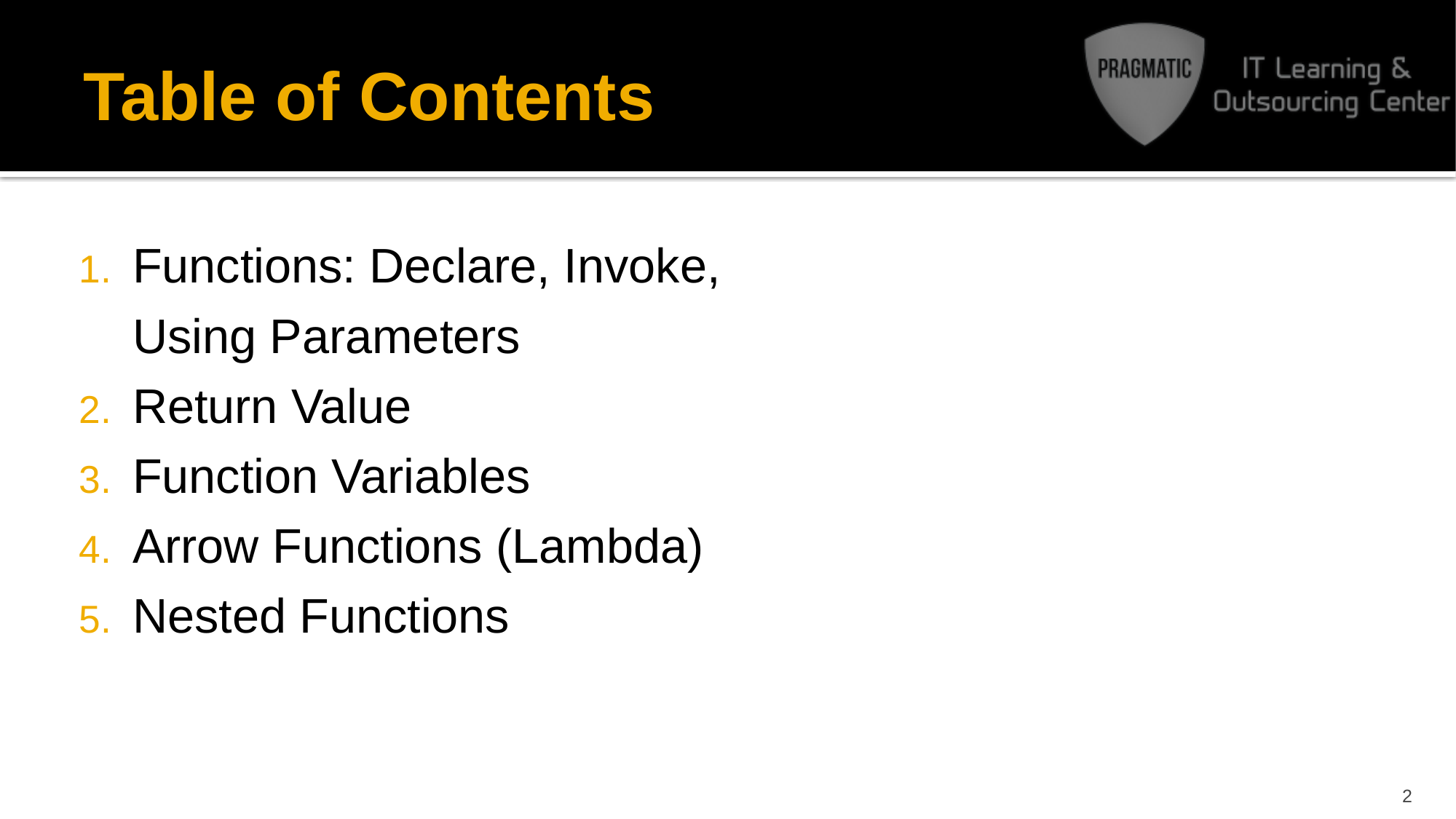

# Table of Contents
Functions: Declare, Invoke,
Using Parameters
Return Value
Function Variables
Arrow Functions (Lambda)
Nested Functions
2